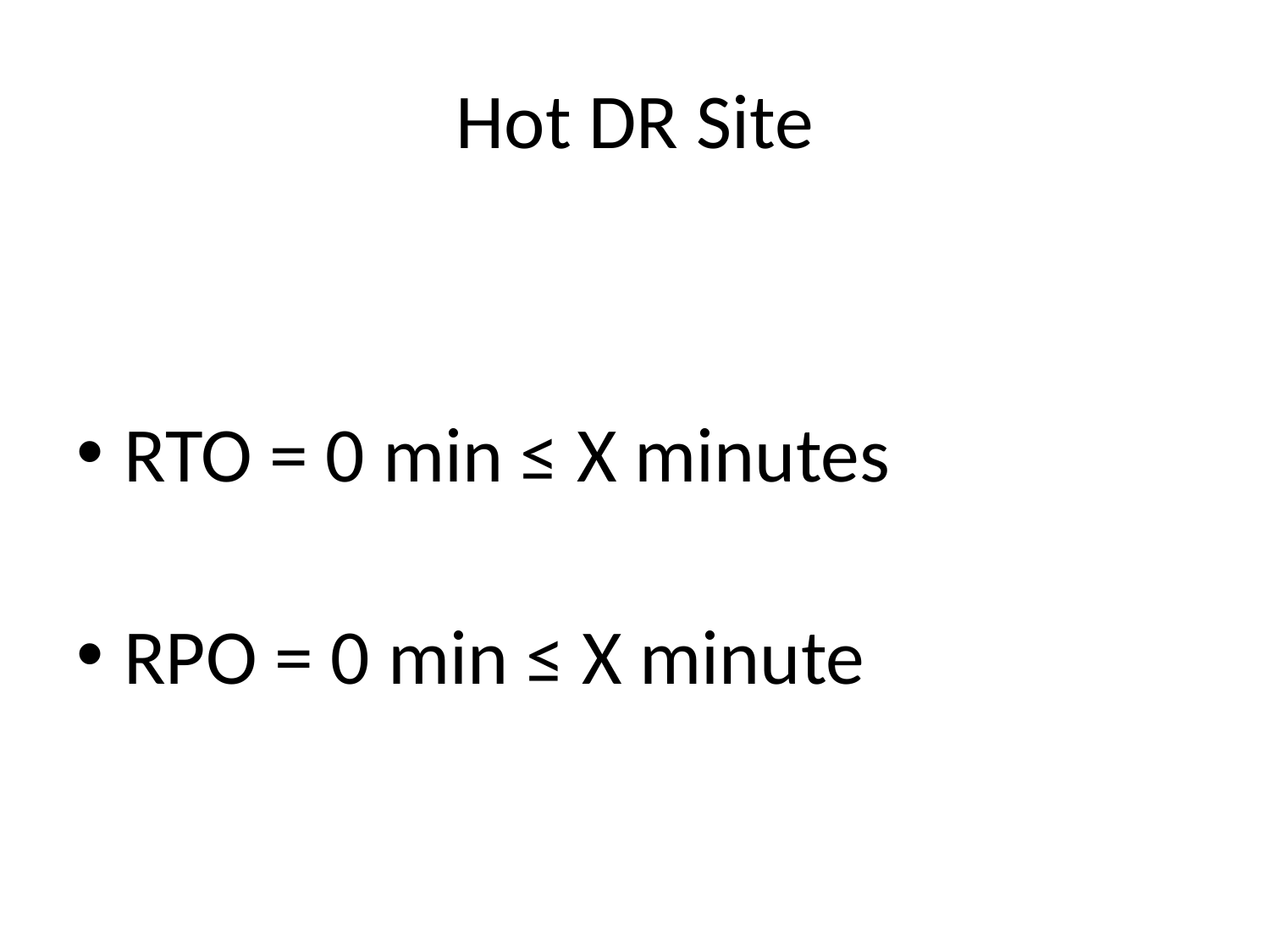

# Hot DR Site

RTO = 0 min ≤ X minutes
RPO = 0 min ≤ X minute